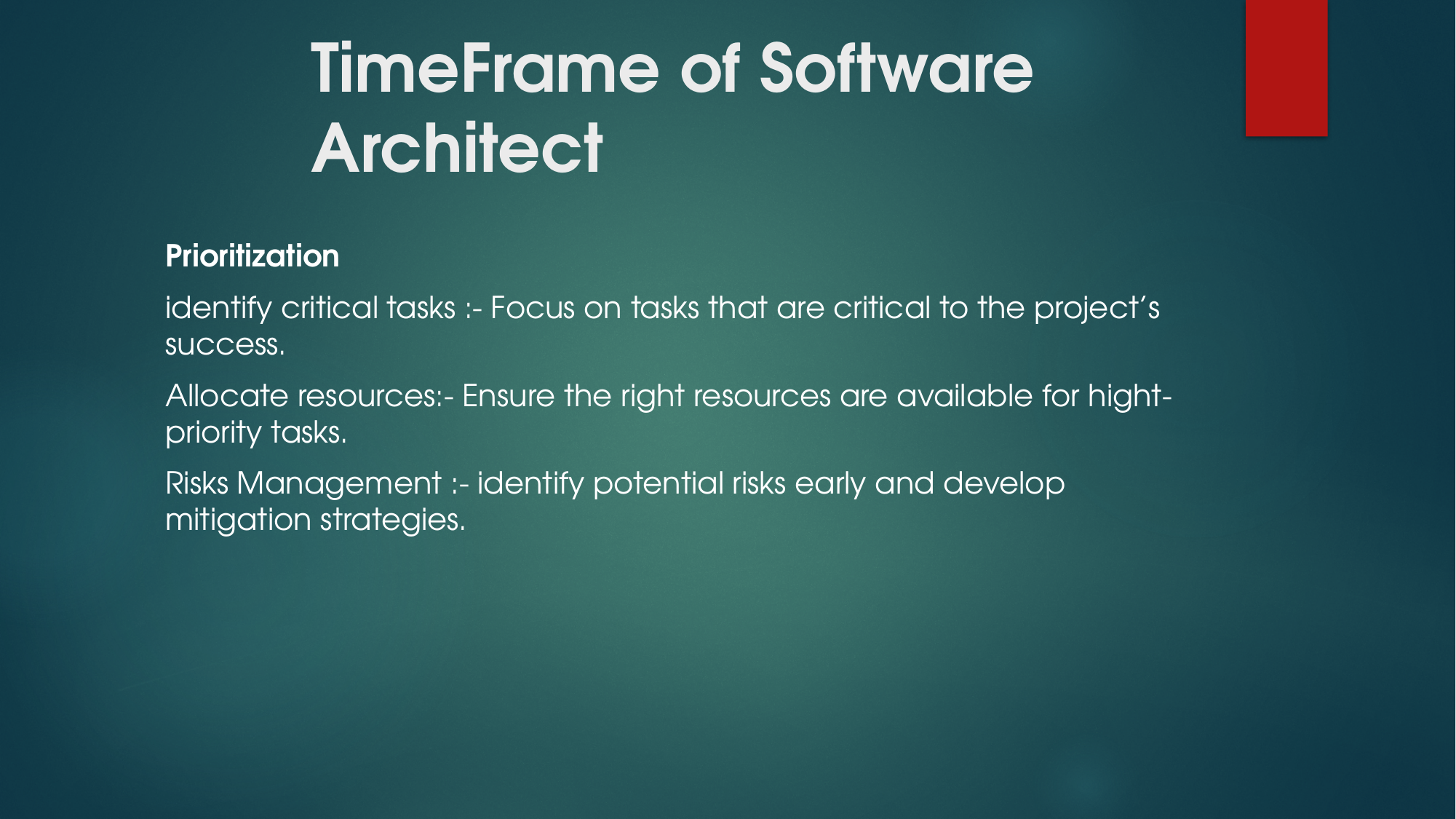

# TimeFrame of Software Architect
Prioritization
identify critical tasks :- Focus on tasks that are critical to the project’s success.
Allocate resources:- Ensure the right resources are available for hight-priority tasks.
Risks Management :- identify potential risks early and develop mitigation strategies.